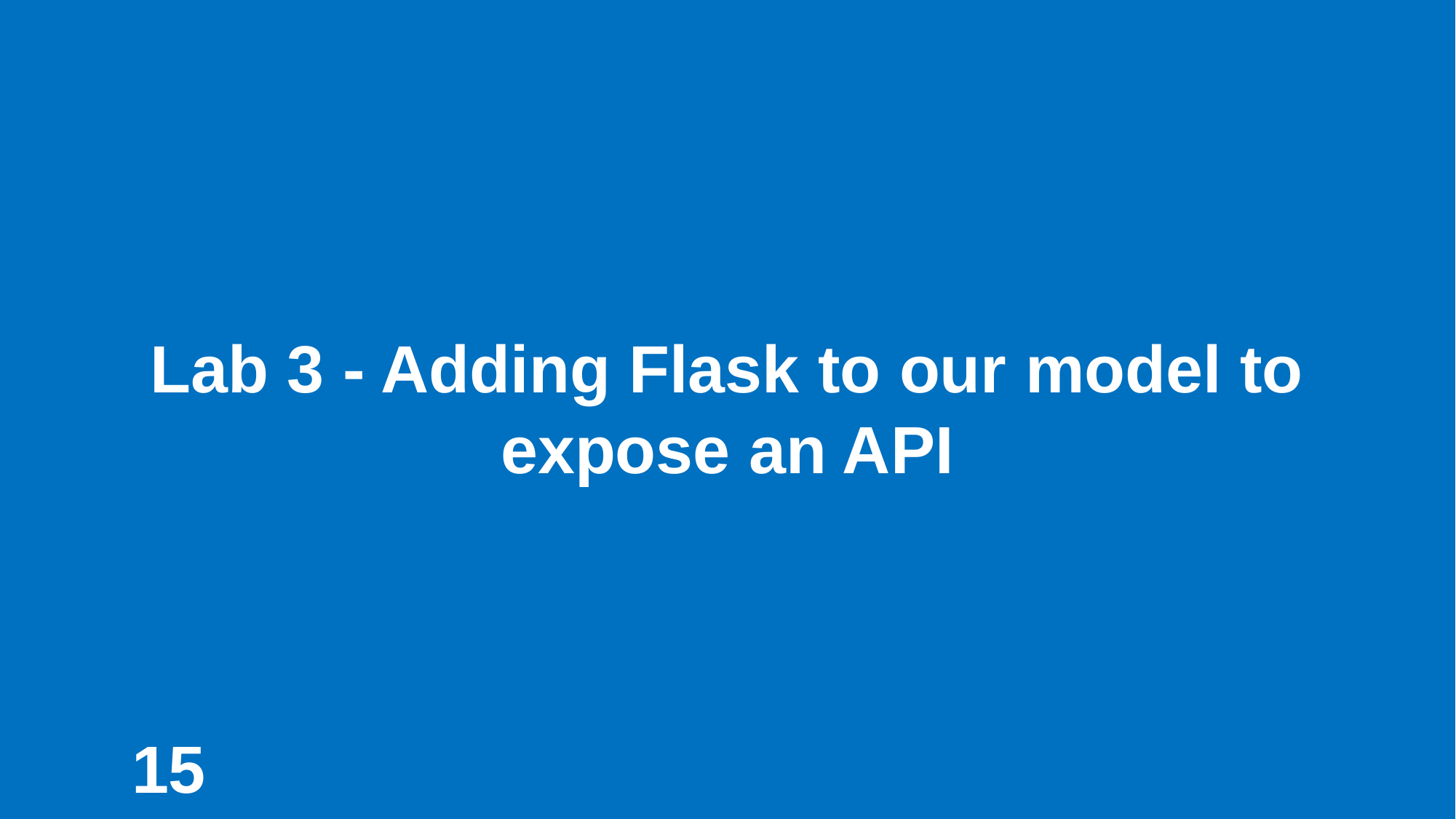

Lab 3 - Adding Flask to our model to expose an API
15 minutes